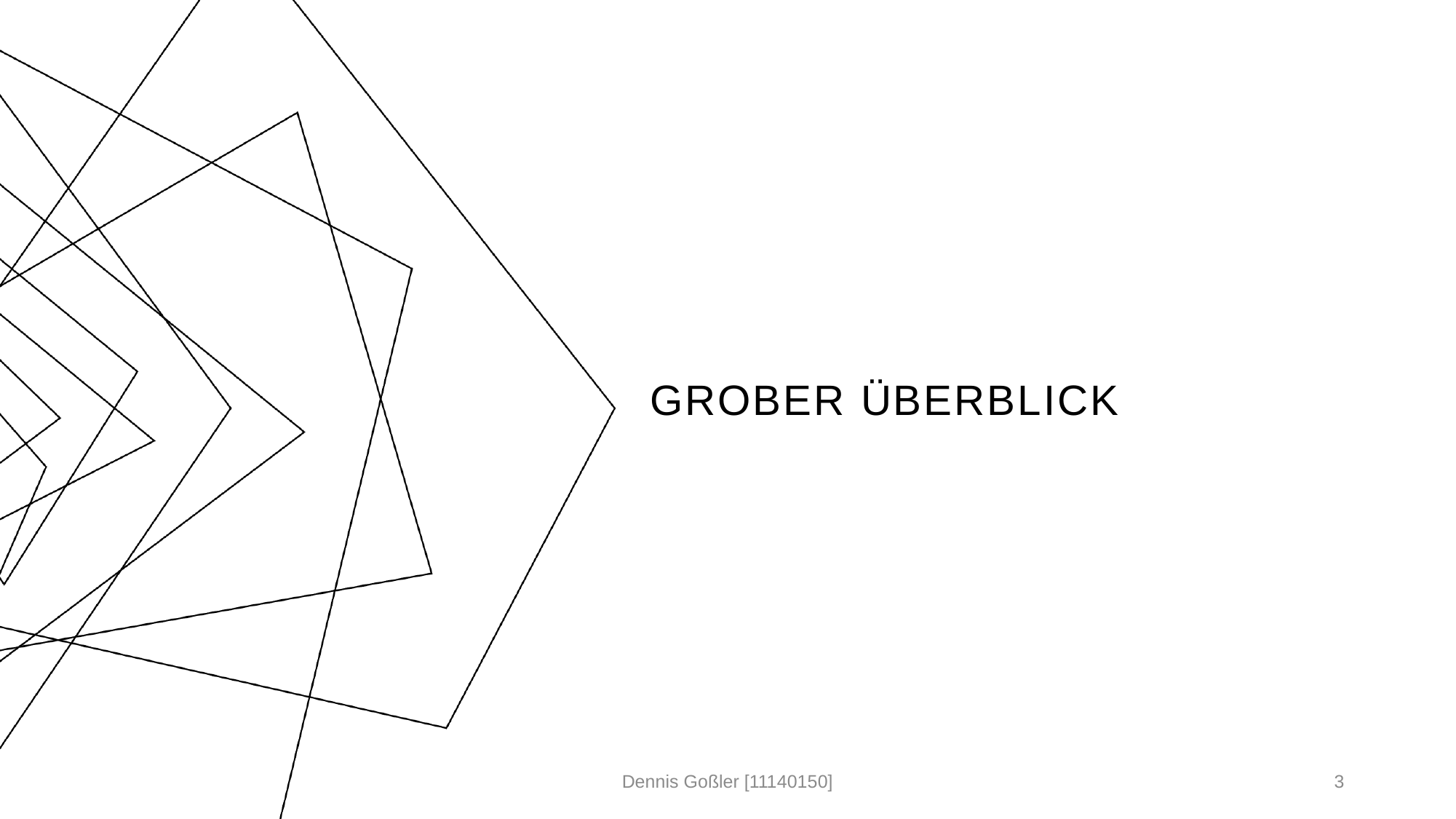

# Grober überblick
Dennis Goßler [11140150]
3